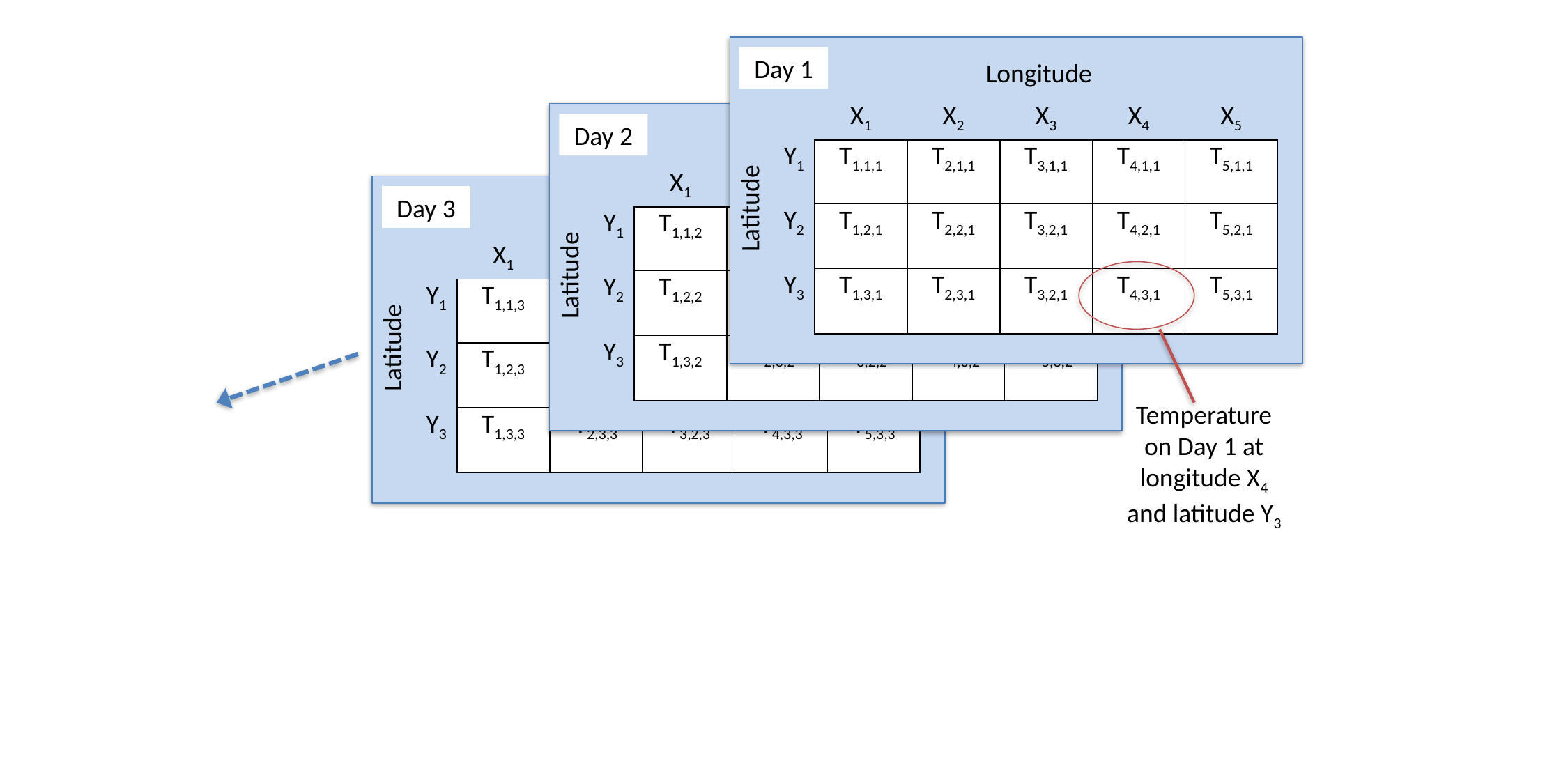

Day 1
Longitude
|  | X1 | X2 | X3 | X4 | X5 |
| --- | --- | --- | --- | --- | --- |
| Y1 | T1,1,1 | T2,1,1 | T3,1,1 | T4,1,1 | T5,1,1 |
| Y2 | T1,2,1 | T2,2,1 | T3,2,1 | T4,2,1 | T5,2,1 |
| Y3 | T1,3,1 | T2,3,1 | T3,2,1 | T4,3,1 | T5,3,1 |

Day 2
Longitude
|  | X1 | X2 | X3 | X4 | X5 |
| --- | --- | --- | --- | --- | --- |
| Y1 | T1,1,2 | T2,1,2 | T3,1,2 | T4,1,2 | T5,1,2 |
| Y2 | T1,2,2 | T2,2,2 | T3,2,2 | T4,2,2 | T5,2,2 |
| Y3 | T1,3,2 | T2,3,2 | T3,2,2 | T4,3,2 | T5,3,2 |

Day 3
Latitude
Longitude
|  | X1 | X2 | X3 | X4 | X5 |
| --- | --- | --- | --- | --- | --- |
| Y1 | T1,1,3 | T2,1,3 | T3,1,3 | T4,1,3 | T5,1,3 |
| Y2 | T1,2,3 | T2,2,3 | T3,2,3 | T4,2,3 | T5,2,3 |
| Y3 | T1,3,3 | T2,3,3 | T3,2,3 | T4,3,3 | T5,3,3 |
Latitude

Latitude
Temperature on Day 1 at longitude X4 and latitude Y3